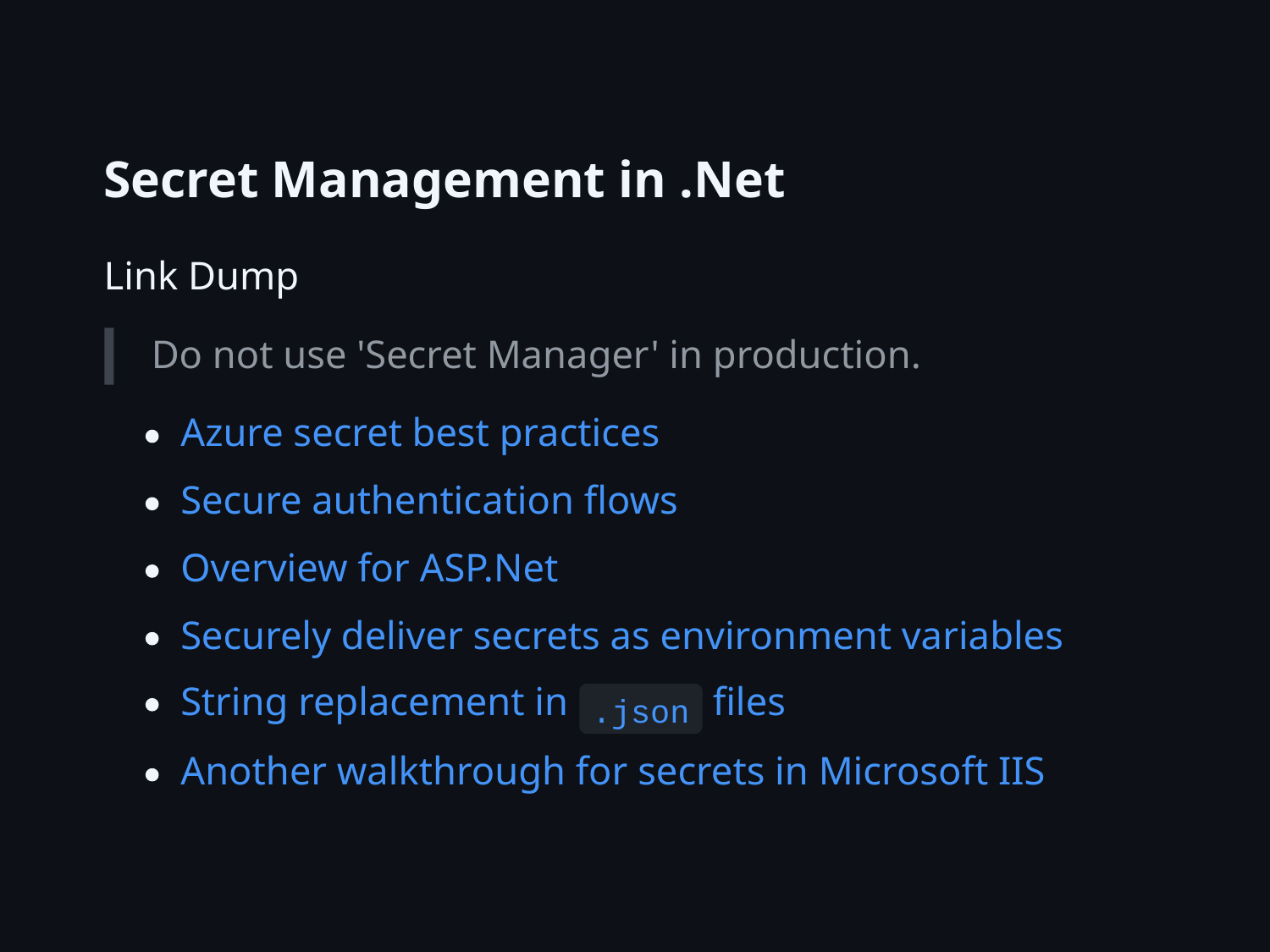

Secret Management in .Net
Link Dump

Do not use 'Secret Manager' in production.
Azure secret best practices

Secure authentication ﬂows

Overview for ASP.Net

Securely deliver secrets as environment variables

String replacement in
 ﬁles

.json

Another walkthrough for secrets in Microsoft IIS